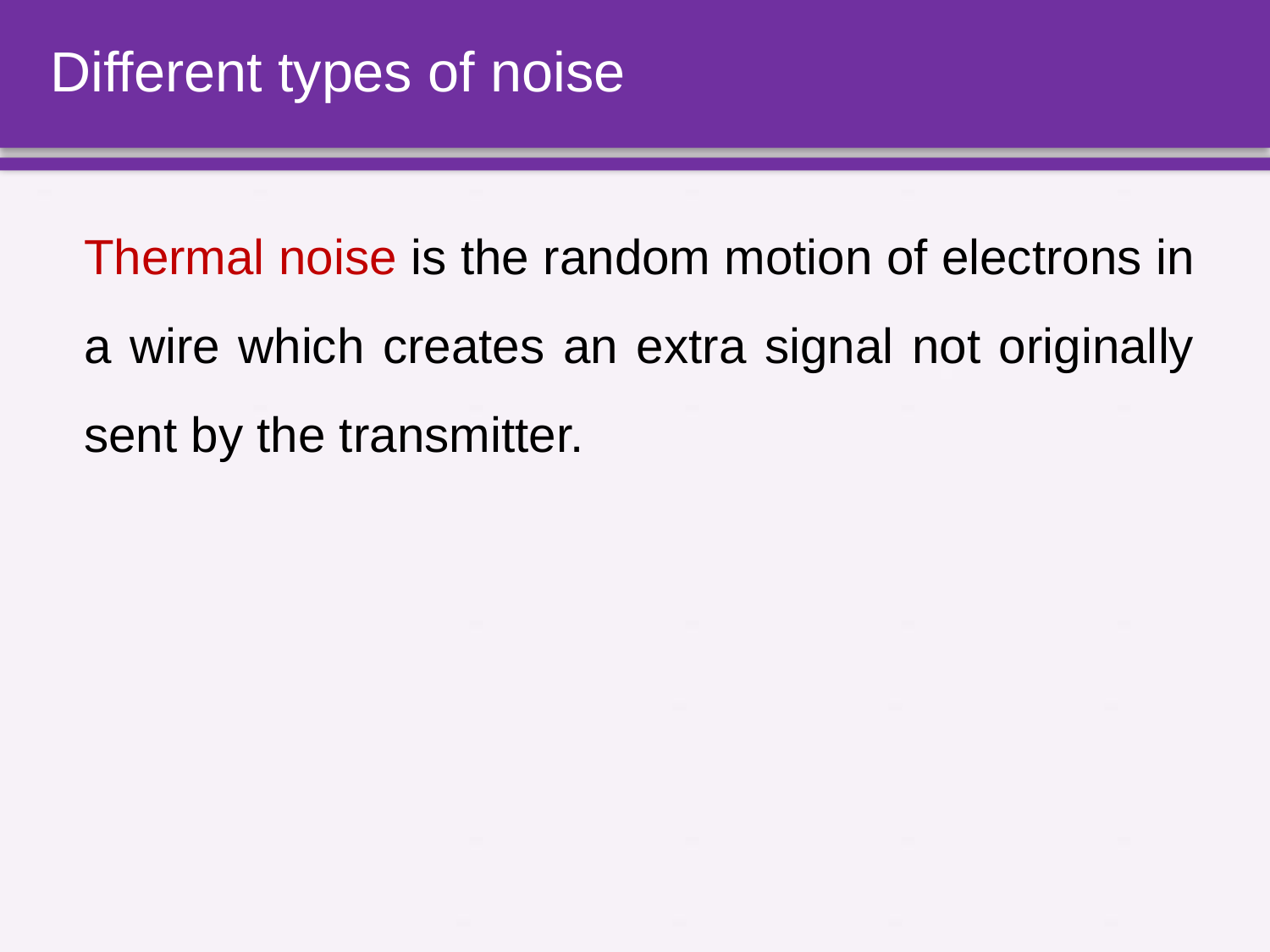

# Different types of noise
Thermal noise is the random motion of electrons in a wire which creates an extra signal not originally sent by the transmitter.